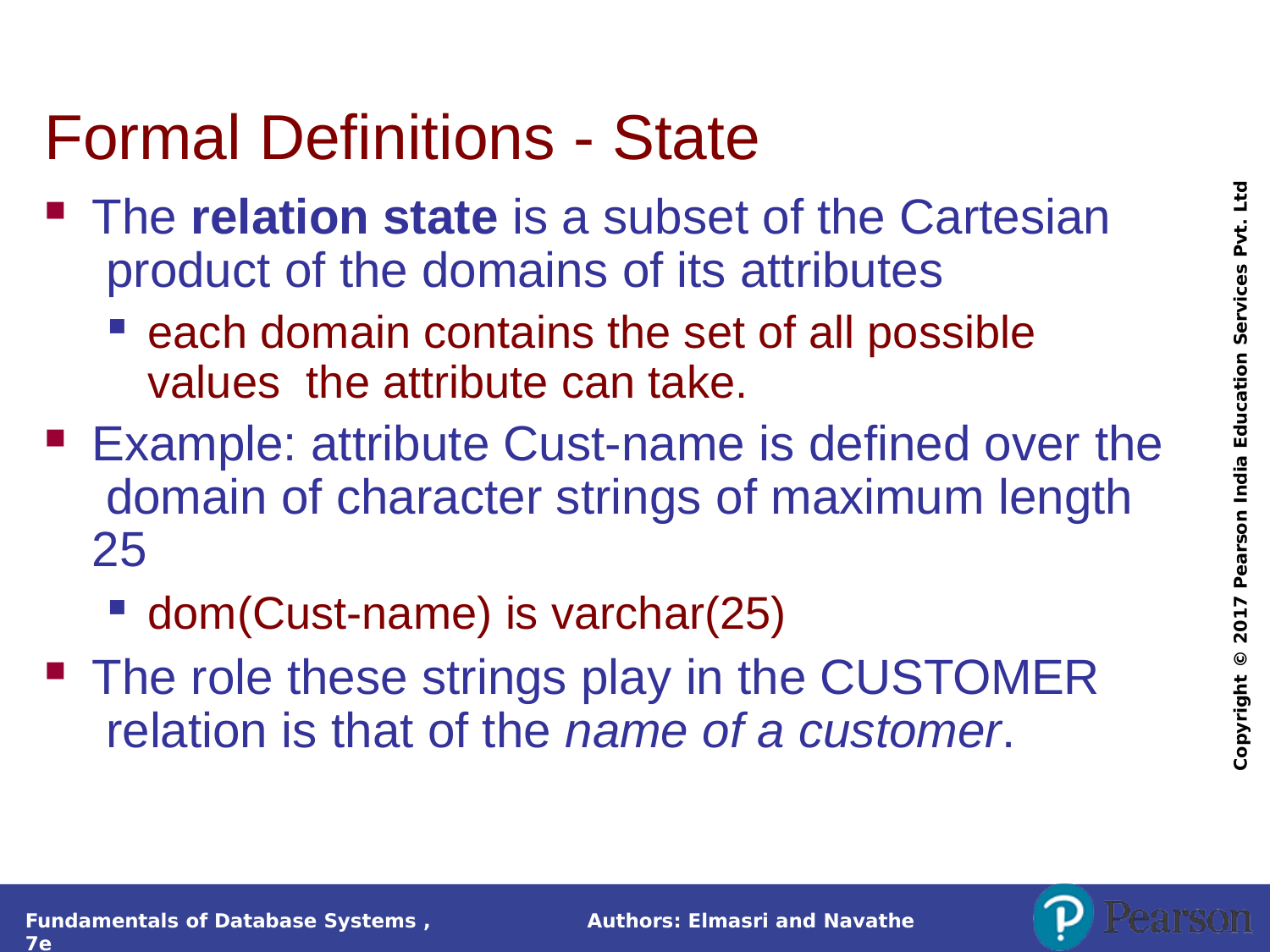

# Formal Definitions - State
Copyright © 2017 Pearson India Education Services Pvt. Ltd
The relation state is a subset of the Cartesian  product of the domains of its attributes
each domain contains the set of all possible values  the attribute can take.
Example: attribute Cust-name is defined over the  domain of character strings of maximum length  25
dom(Cust-name) is varchar(25)
The role these strings play in the CUSTOMER  relation is that of the name of a customer.
Authors: Elmasri and Navathe
Fundamentals of Database Systems , 7e